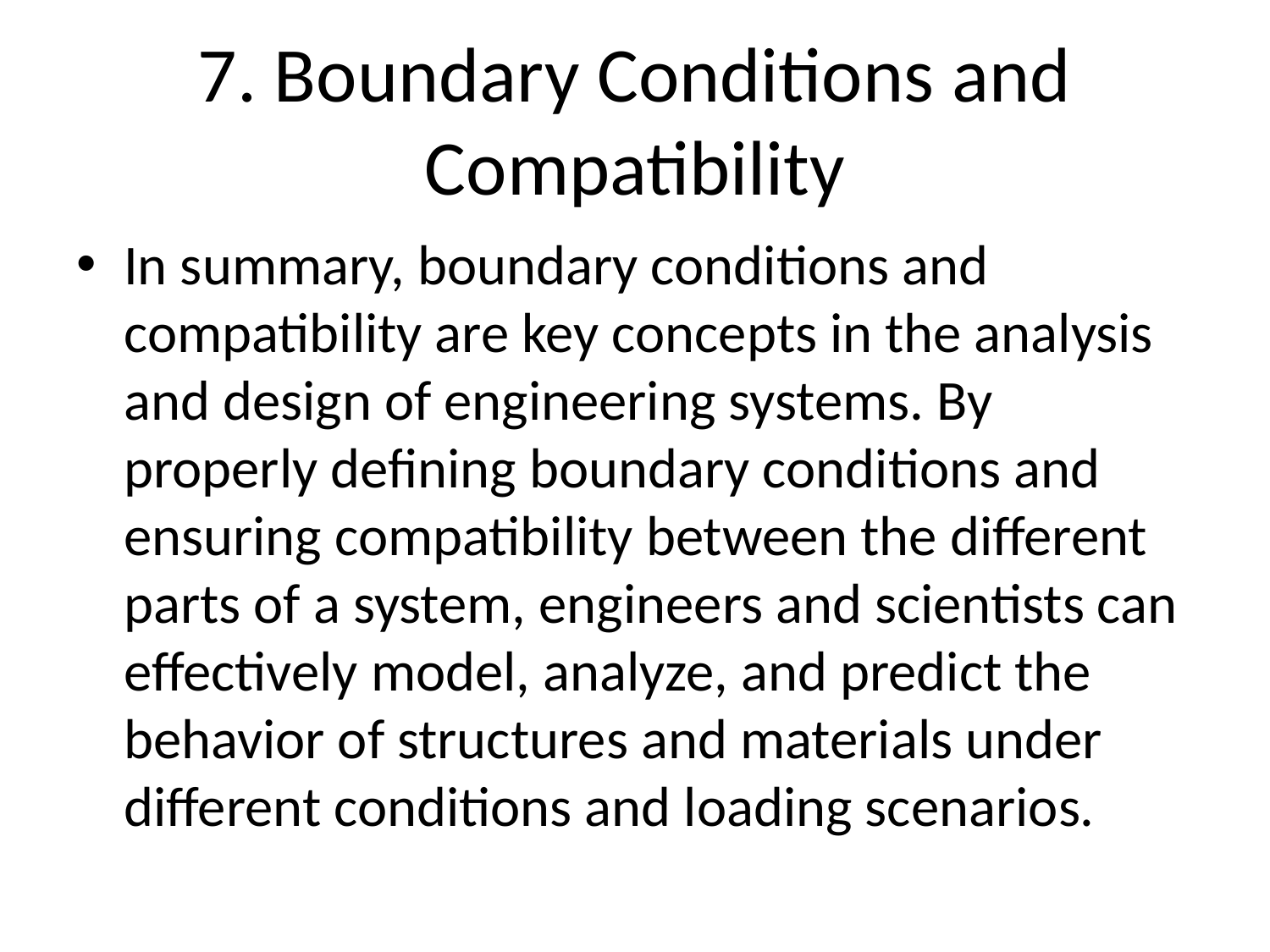

# 7. Boundary Conditions and Compatibility
In summary, boundary conditions and compatibility are key concepts in the analysis and design of engineering systems. By properly defining boundary conditions and ensuring compatibility between the different parts of a system, engineers and scientists can effectively model, analyze, and predict the behavior of structures and materials under different conditions and loading scenarios.